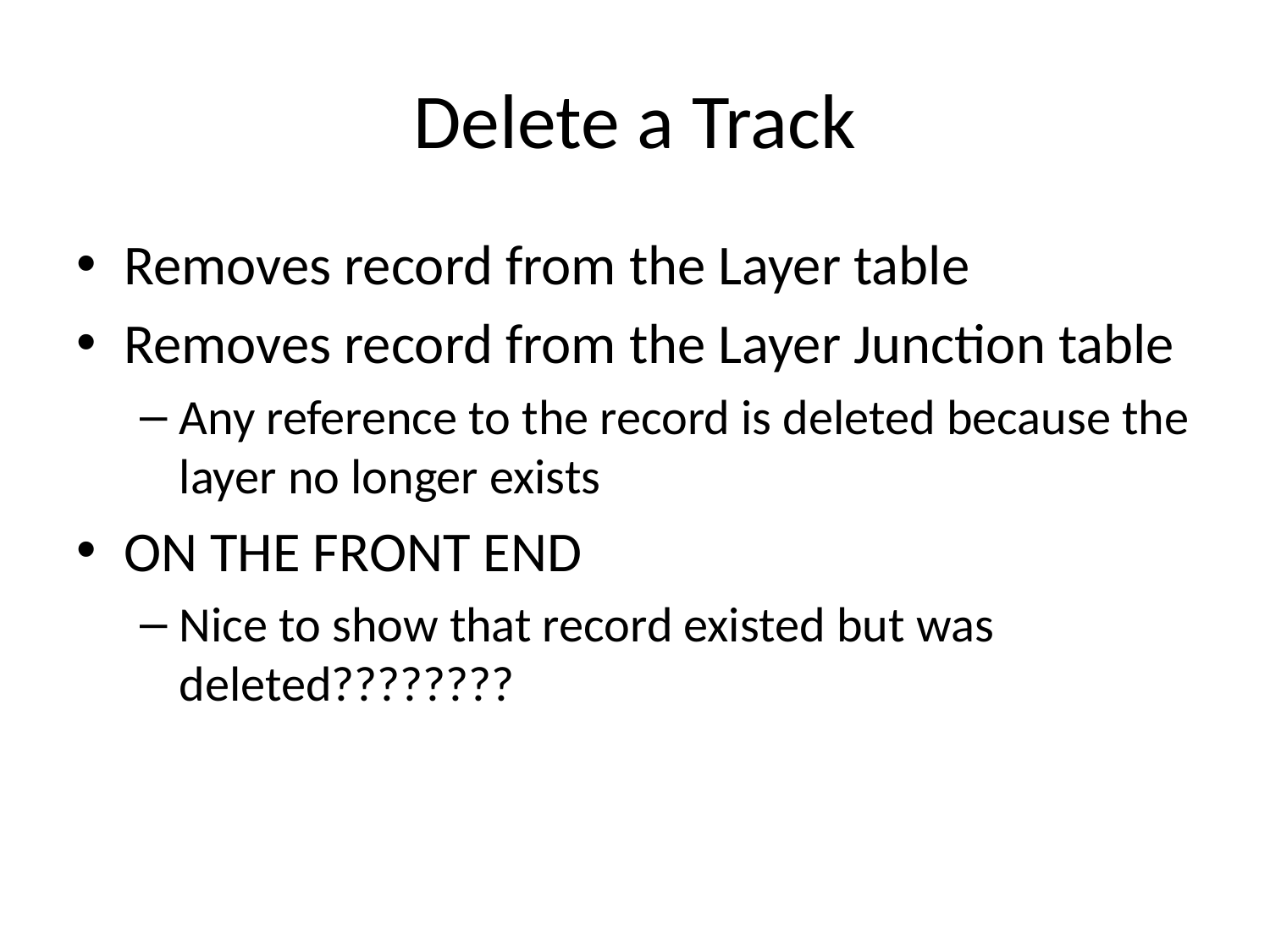

# Delete a Track
Removes record from the Layer table
Removes record from the Layer Junction table
Any reference to the record is deleted because the layer no longer exists
ON THE FRONT END
Nice to show that record existed but was deleted????????